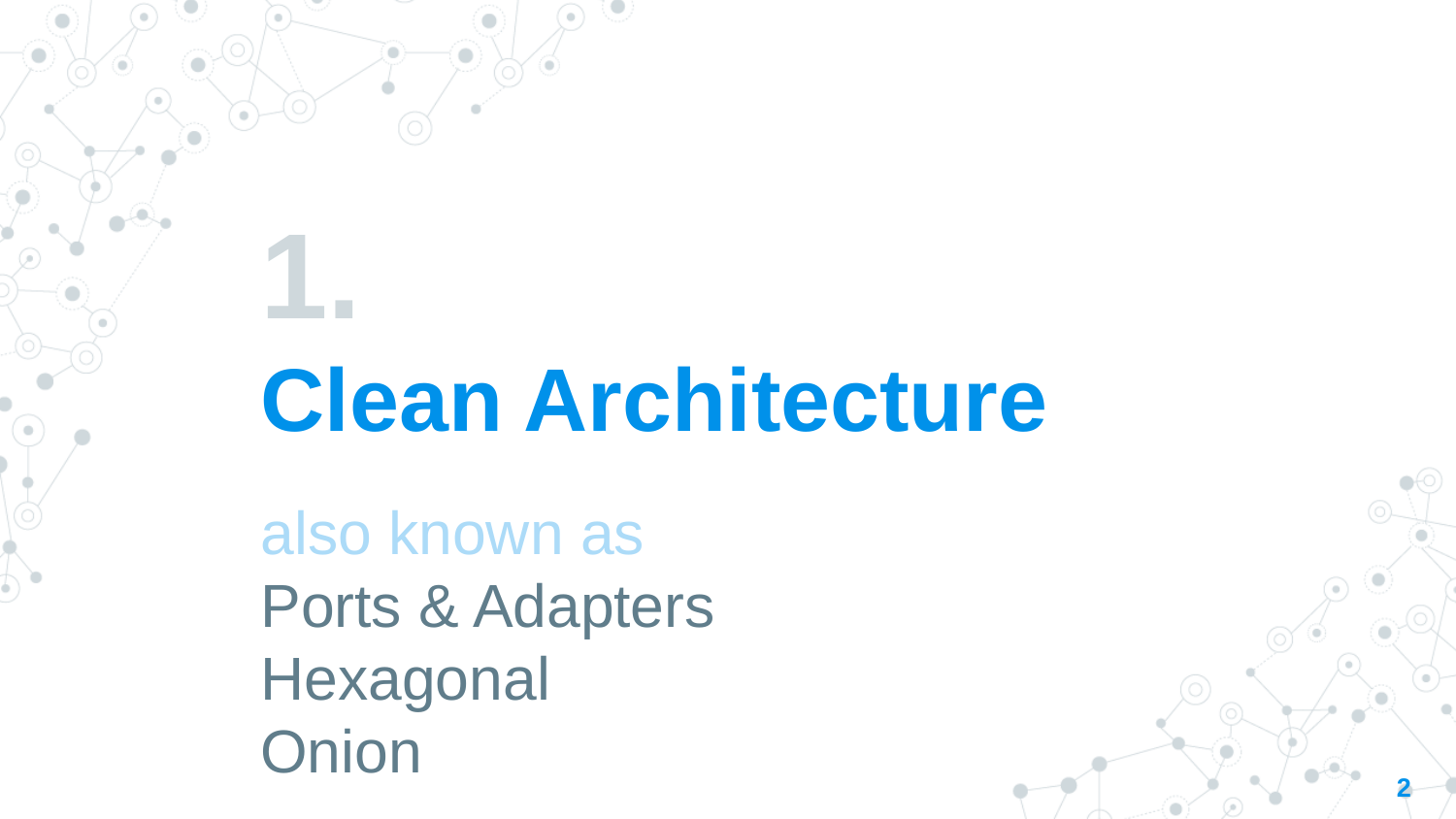

# 1.
Clean Architecture
also known as
Ports & Adapters
Hexagonal
Onion
2